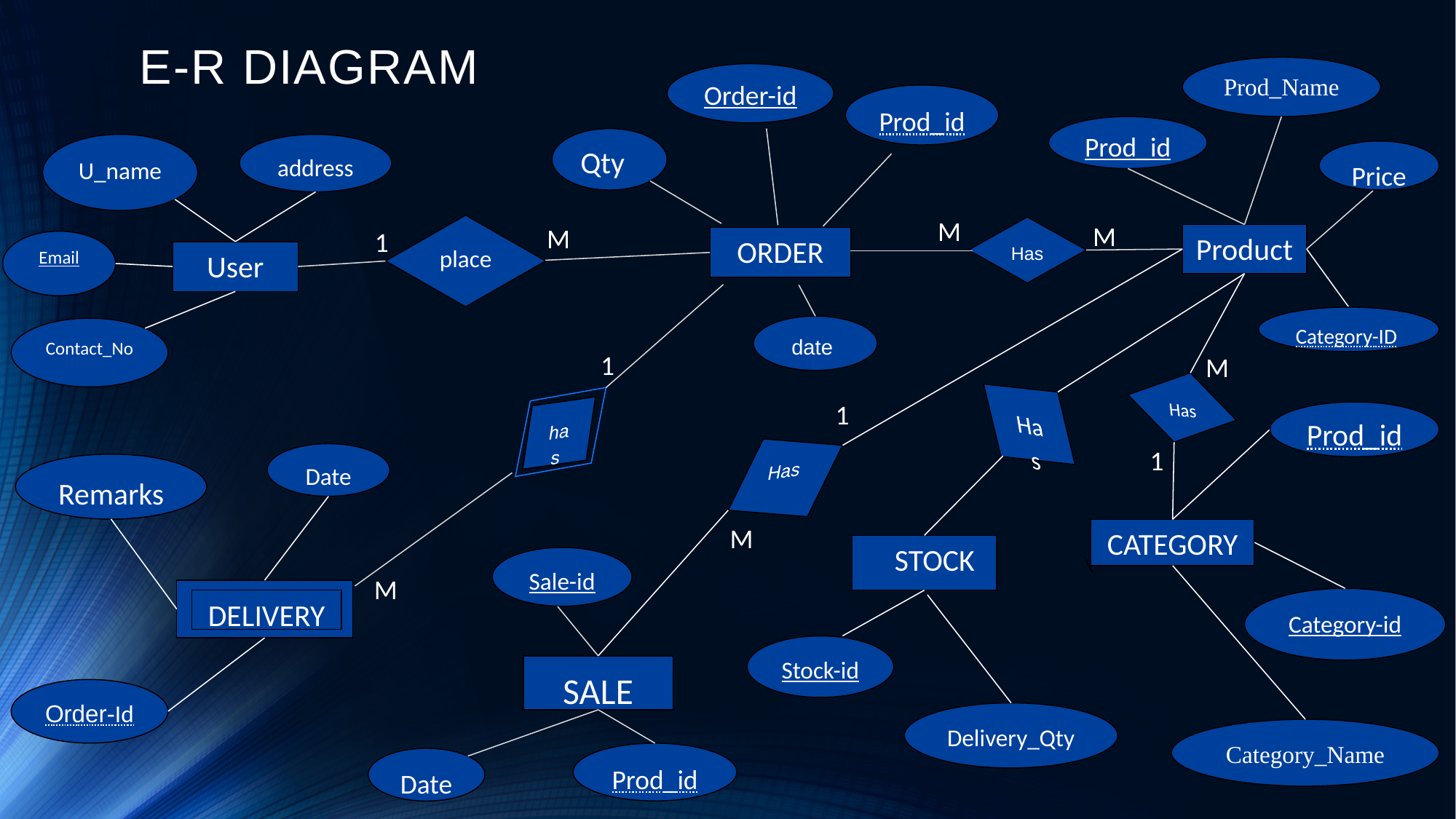

# E-R DIAGRAM
Prod_Name
Order-id
Prod_id
Prod_id
Qty
U_name
address
Price
M
M
place
M
Has
1
Product
ORDER
Email
User
Category-ID
date
Contact_No

1
M

Has
Has
has

1
Prod_id
Has
1
Date
Remarks
M
CATEGORY
   STOCK
Sale-id
M

Category-id

DELIVERY
Stock-id
SALE
Order-Id
Delivery_Qty
Category_Name
Prod_id
Date